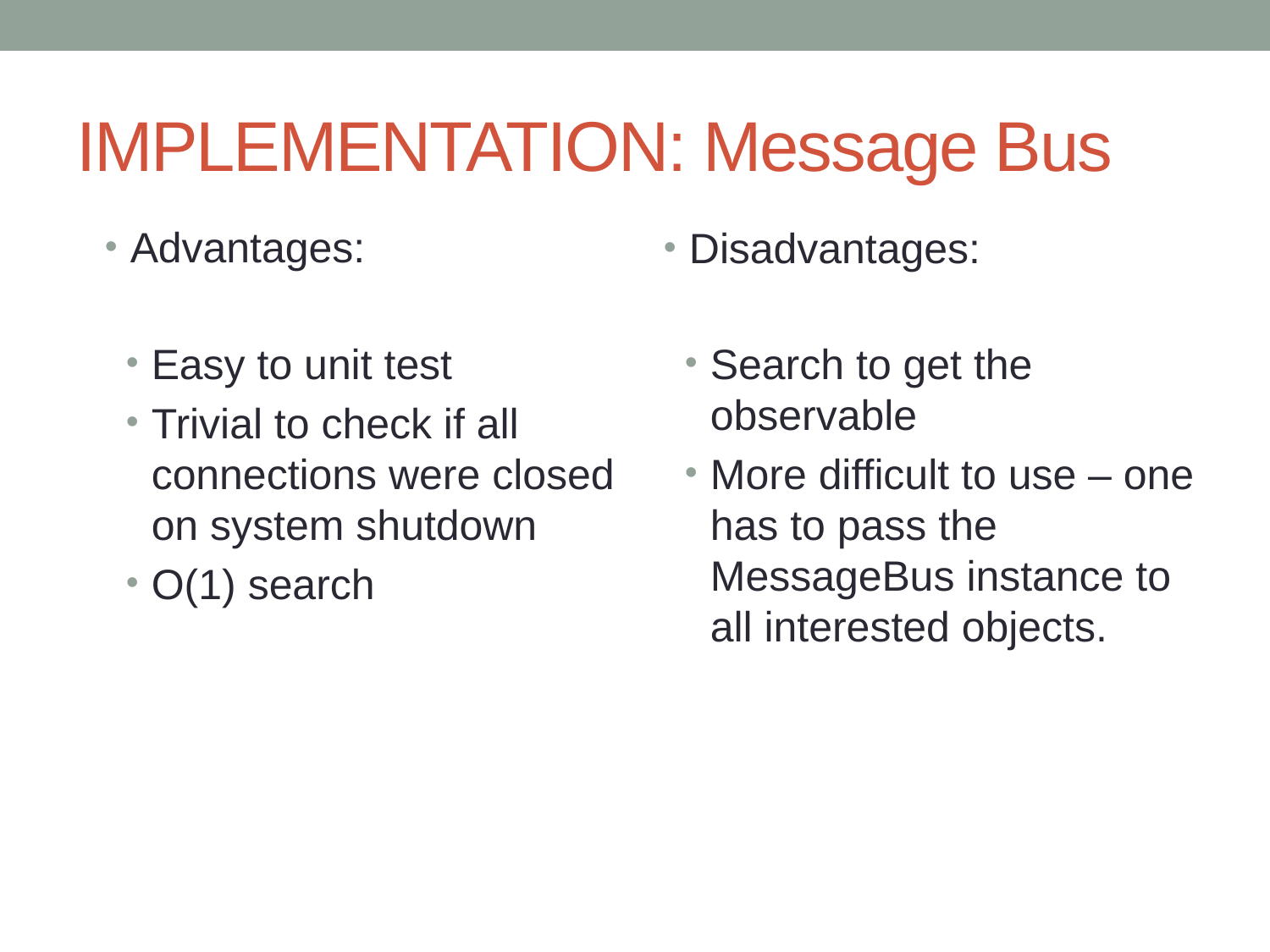

# IMPLEMENTATION: Message Bus
Advantages:
Disadvantages:
Easy to unit test
Trivial to check if all connections were closed on system shutdown
O(1) search

Search to get the observable
More difficult to use – one has to pass the MessageBus instance to all interested objects.